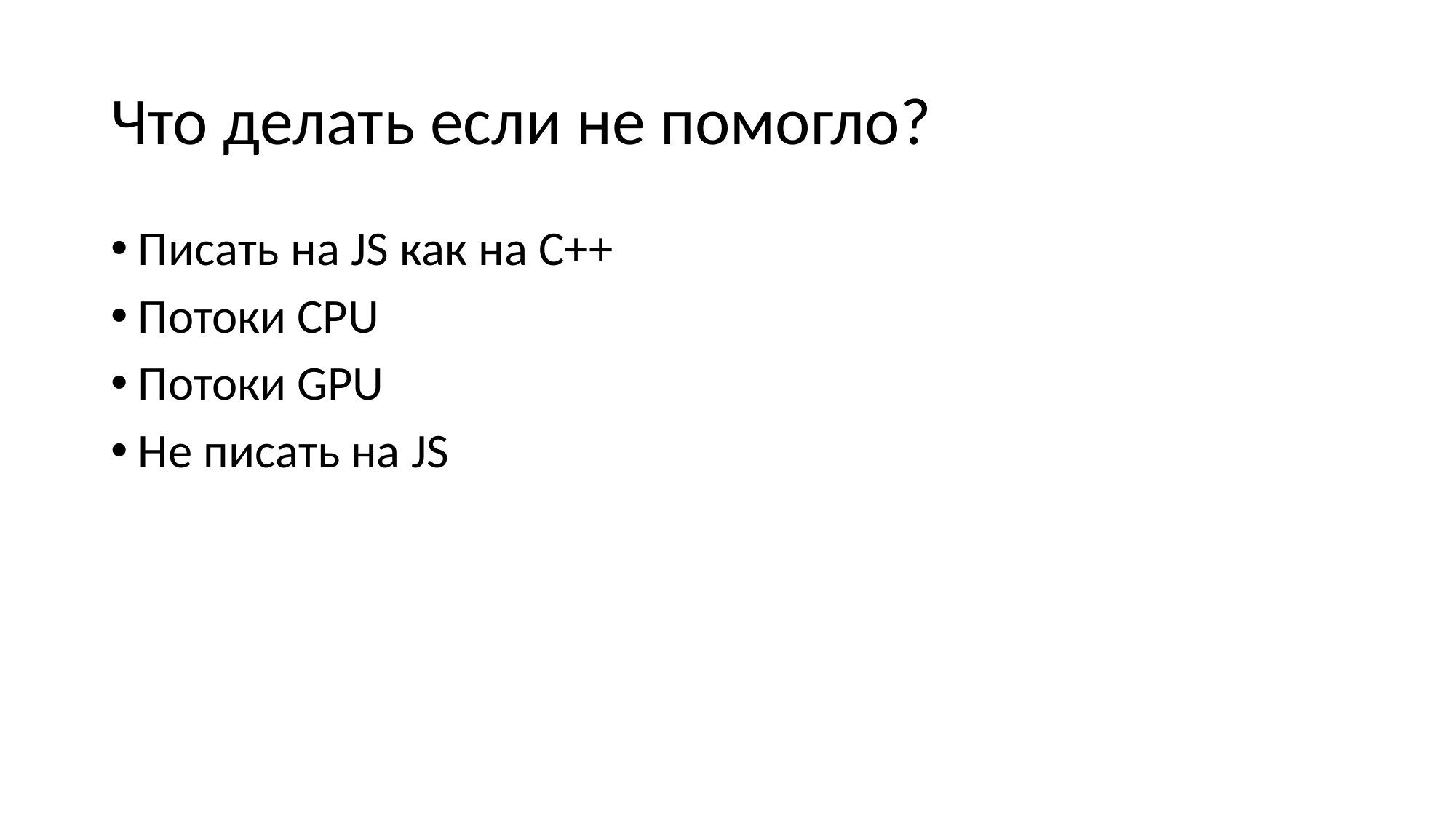

# Что делать если не помогло?
Писать на JS как на C++
Потоки CPU
Потоки GPU
Не писать на JS